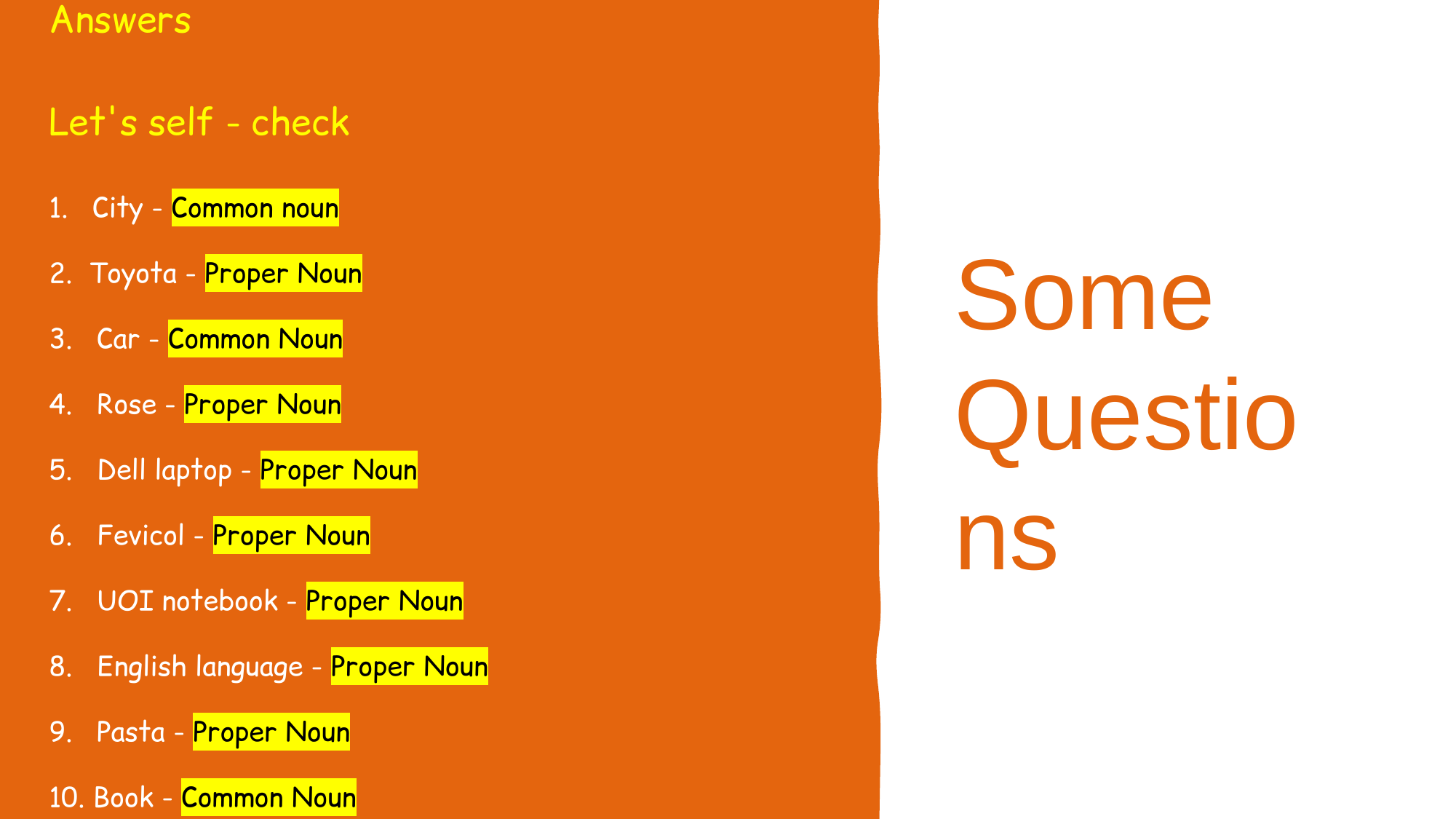

Answers
Let's self - check
1.   City - Common noun
2.  Toyota - Proper Noun
3.   Car - Common Noun
4.   Rose - Proper Noun
5.   Dell laptop - Proper Noun
6.   Fevicol - Proper Noun
7.   UOI notebook - Proper Noun
8.   English language - Proper Noun
9.   Pasta - Proper Noun
10. Book - Common Noun
# Some Questions